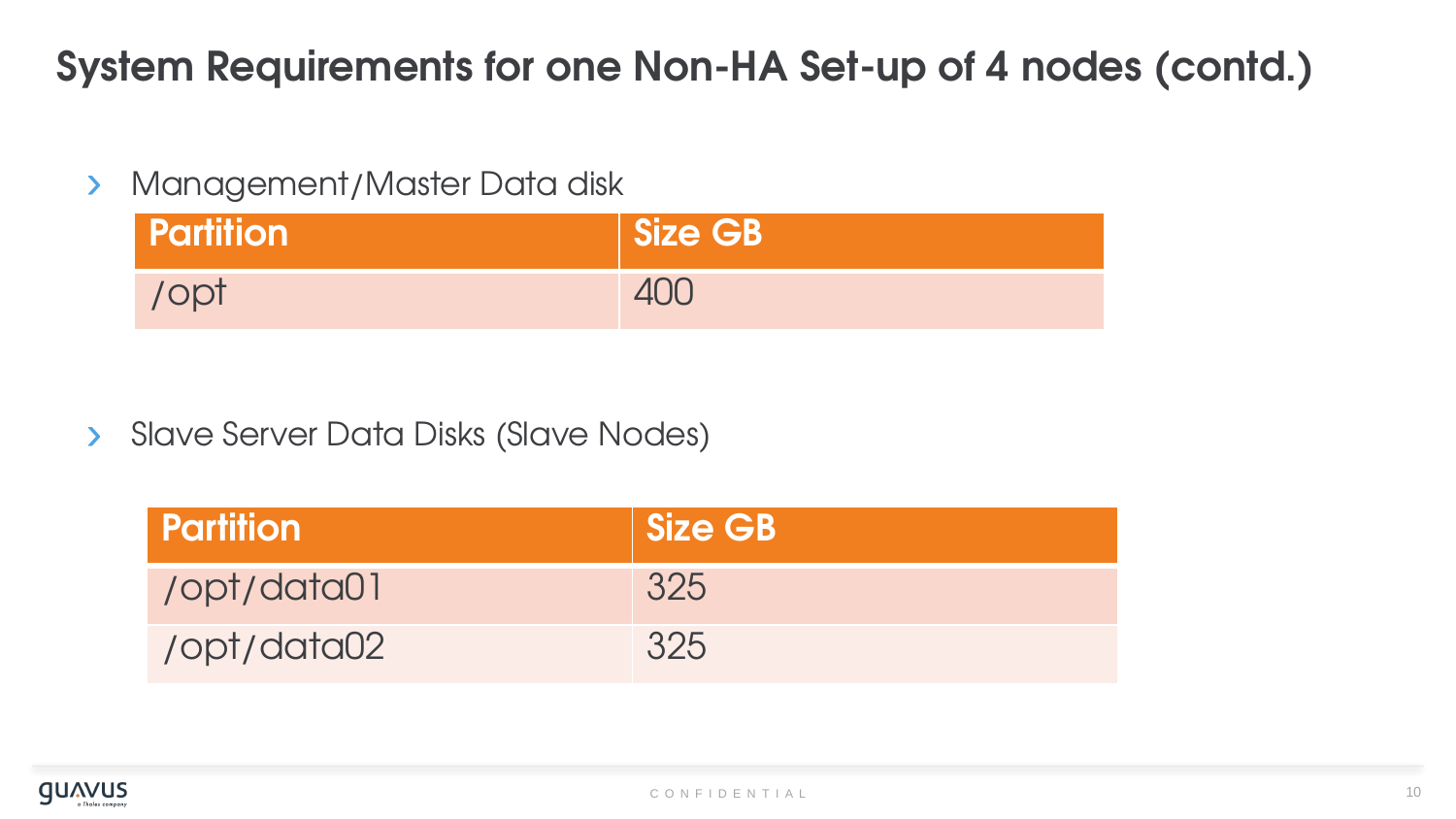

# System Requirements for one Non-HA Set-up of 4 nodes (contd.)
Management/Master Data disk

Slave Server Data Disks (Slave Nodes)

| Partition | Size GB |
| --- | --- |
| /opt | 400 |
| Partition | Size GB |
| --- | --- |
| /opt/data01 | 325 |
| /opt/data02 | 325 |